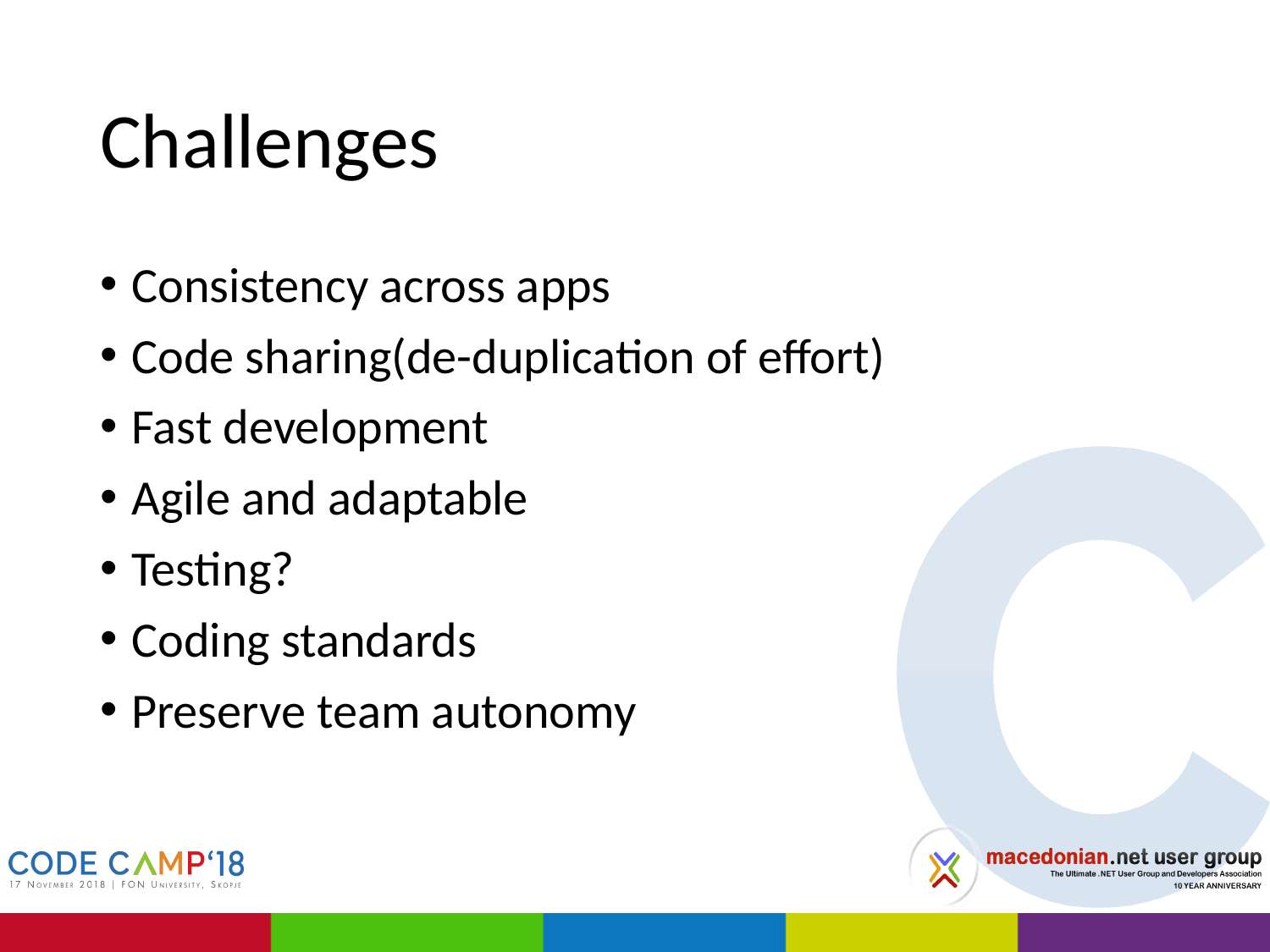

# Challenges
Consistency across apps
Code sharing(de-duplication of effort)
Fast development
Agile and adaptable
Testing?
Coding standards
Preserve team autonomy